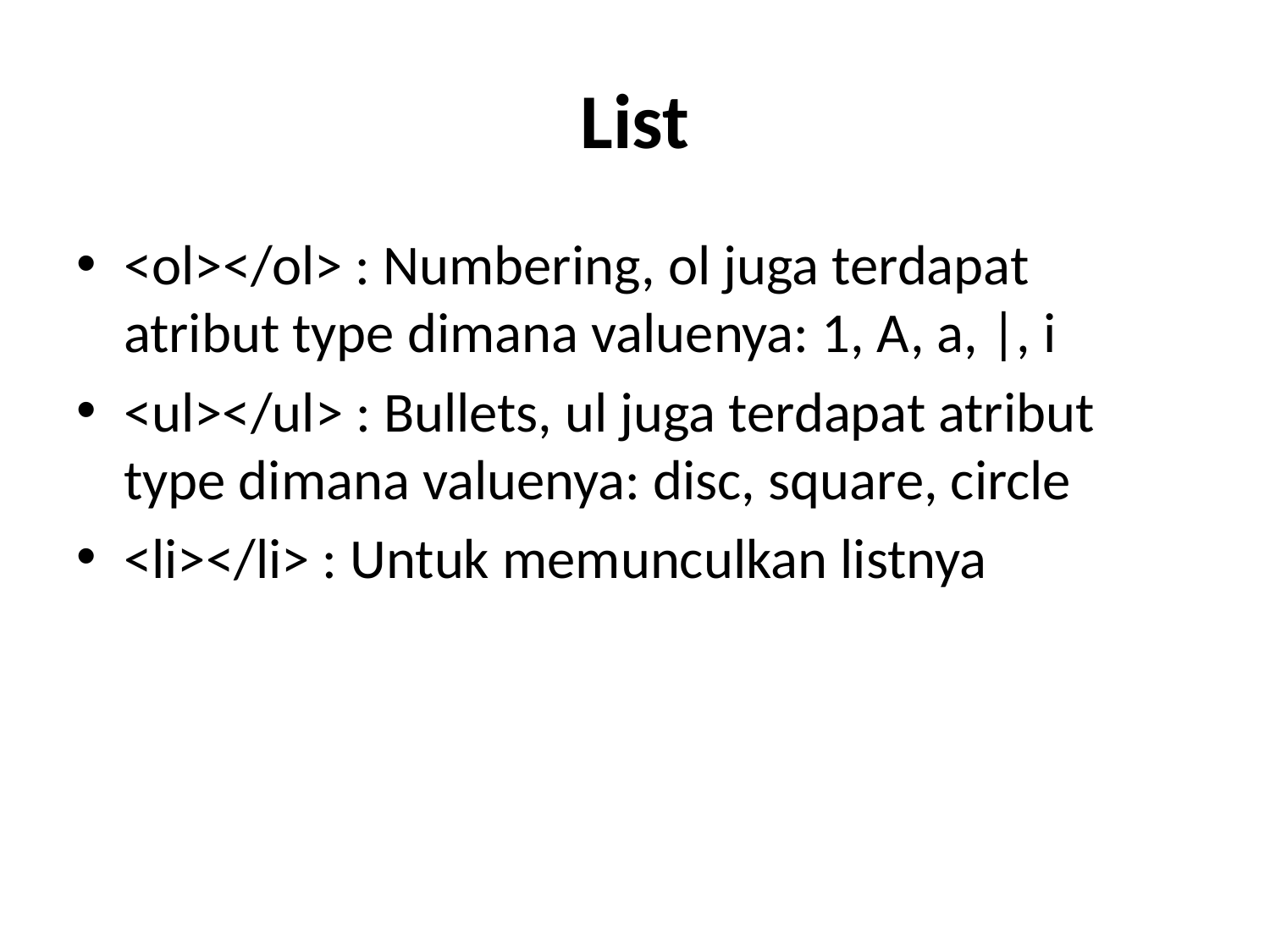

# List
<ol></ol> : Numbering, ol juga terdapat atribut type dimana valuenya: 1, A, a, |, i
<ul></ul> : Bullets, ul juga terdapat atribut type dimana valuenya: disc, square, circle
<li></li> : Untuk memunculkan listnya